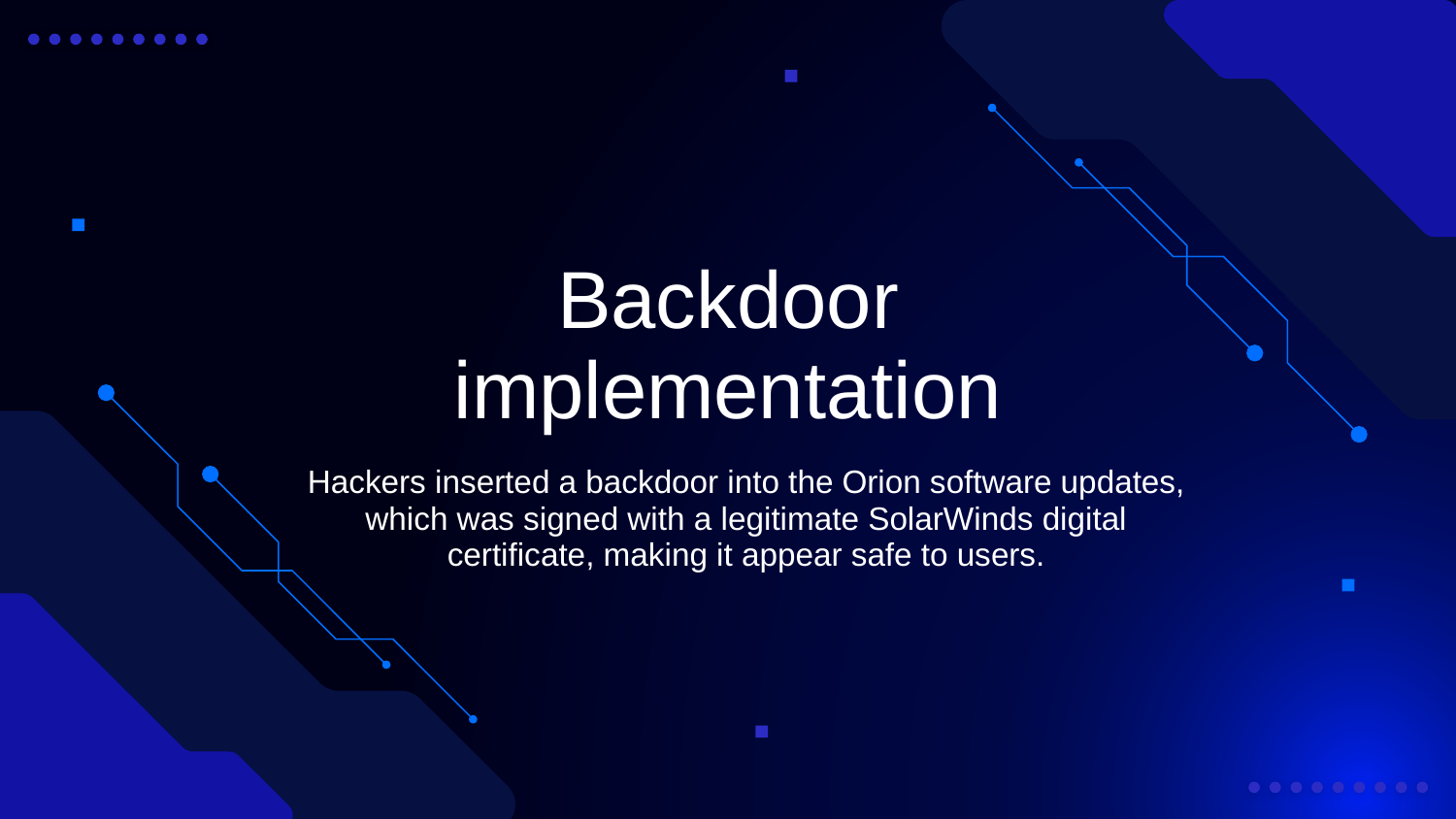

Backdoor implementation
Hackers inserted a backdoor into the Orion software updates, which was signed with a legitimate SolarWinds digital certificate, making it appear safe to users.